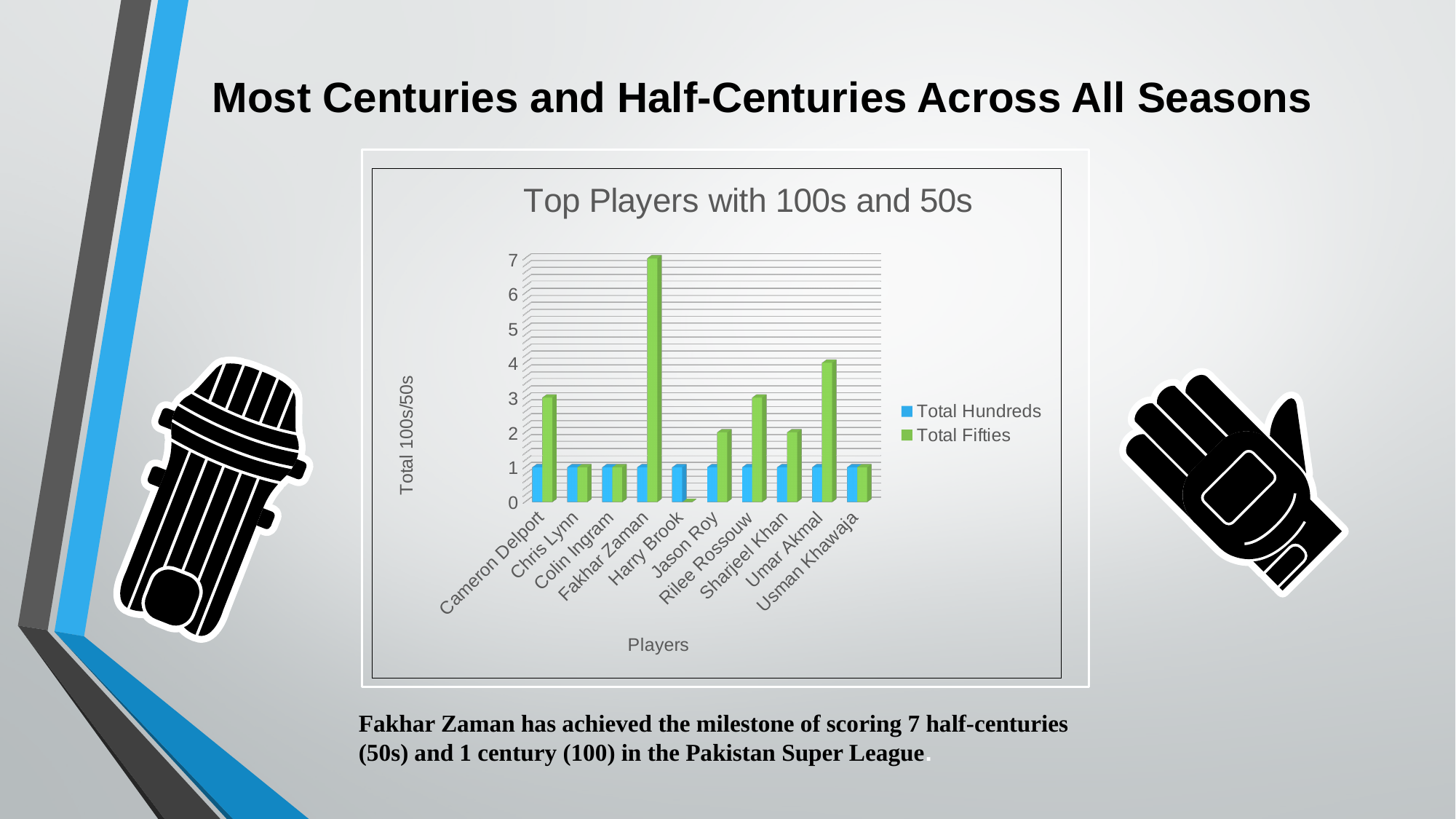

# Most Centuries and Half-Centuries Across All Seasons

[unsupported chart]

Fakhar Zaman has achieved the milestone of scoring 7 half-centuries (50s) and 1 century (100) in the Pakistan Super League.